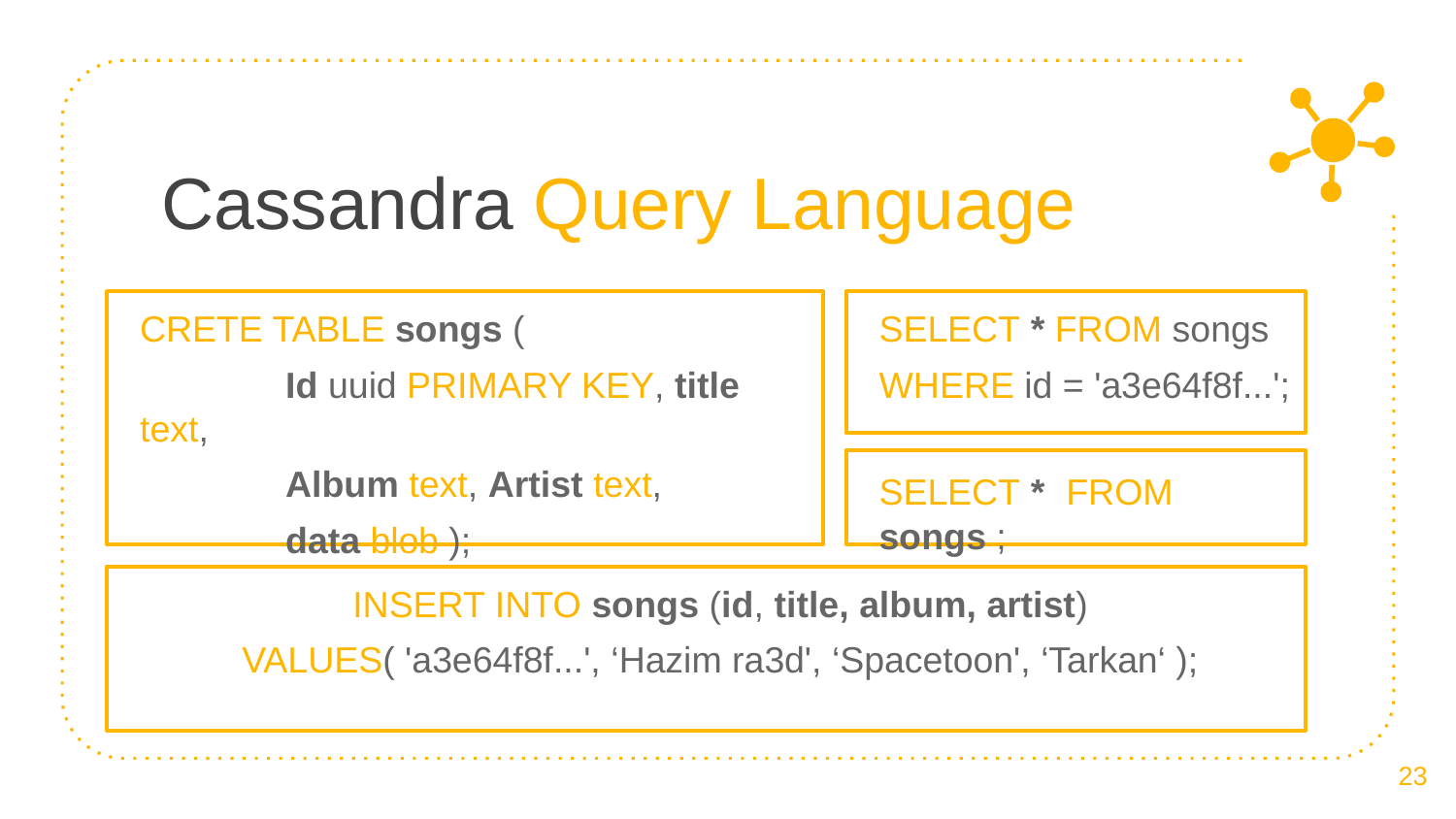

# Cassandra Query Language
CRETE TABLE songs (
	Id uuid PRIMARY KEY, title text,
	Album text, Artist text,
	data blob );

SELECT * FROM songs
WHERE id = 'a3e64f8f...';
SELECT *  FROM songs ;

 INSERT INTO songs (id, title, album, artist)
 VALUES( 'a3e64f8f...', ‘Hazim ra3d', ‘Spacetoon', ‘Tarkan‘ );
23